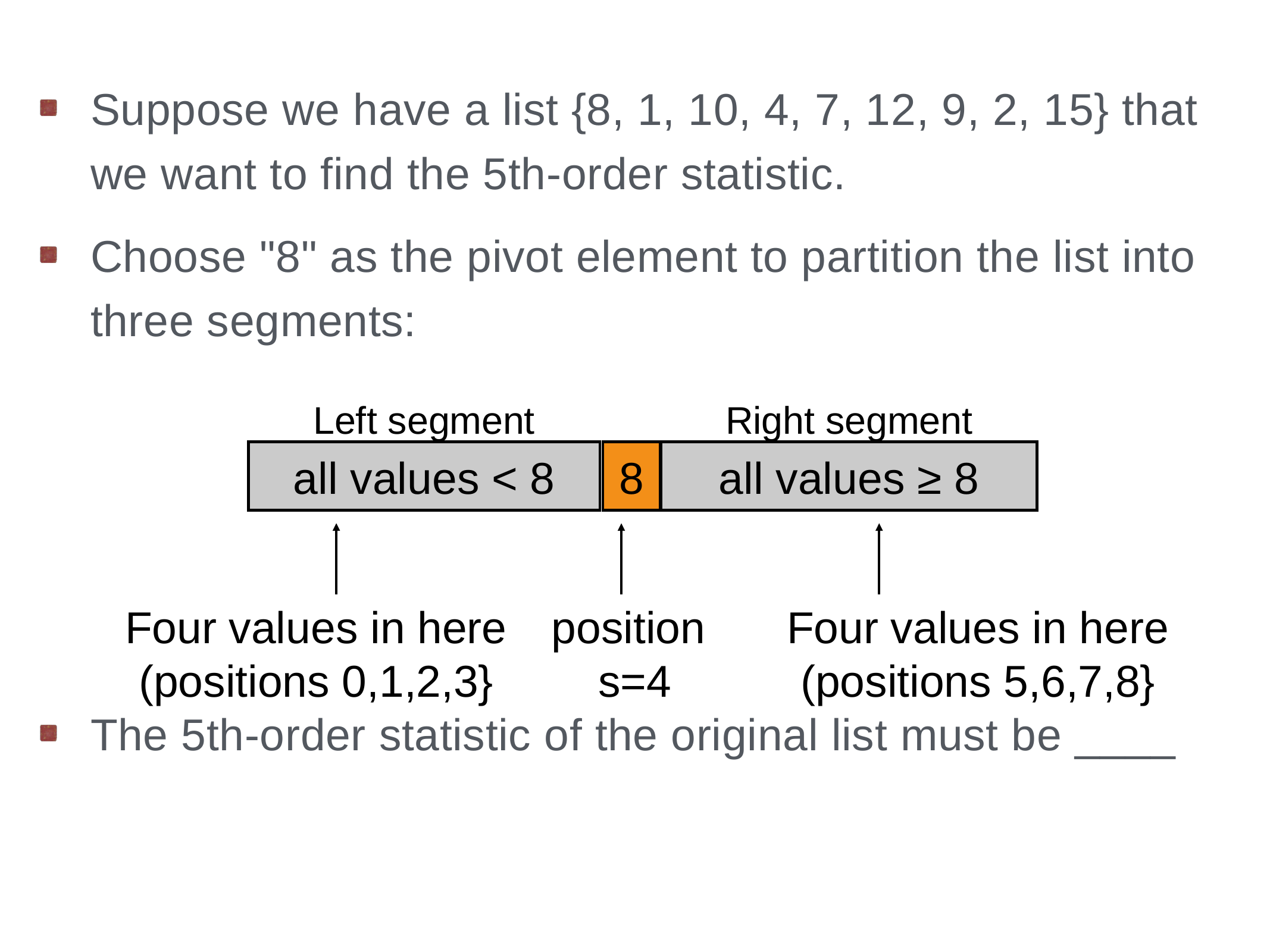

Suppose we have a list {8, 1, 10, 4, 7, 12, 9, 2, 15} that we want to find the 5th-order statistic.
Choose "8" as the pivot element to partition the list into three segments:

The 5th-order statistic of the original list must be ____
Left segment
Right segment
all values < 8
8
all values ≥ 8

Four values in here
(positions 0,1,2,3}
position
s=4
Four values in here
(positions 5,6,7,8}
39